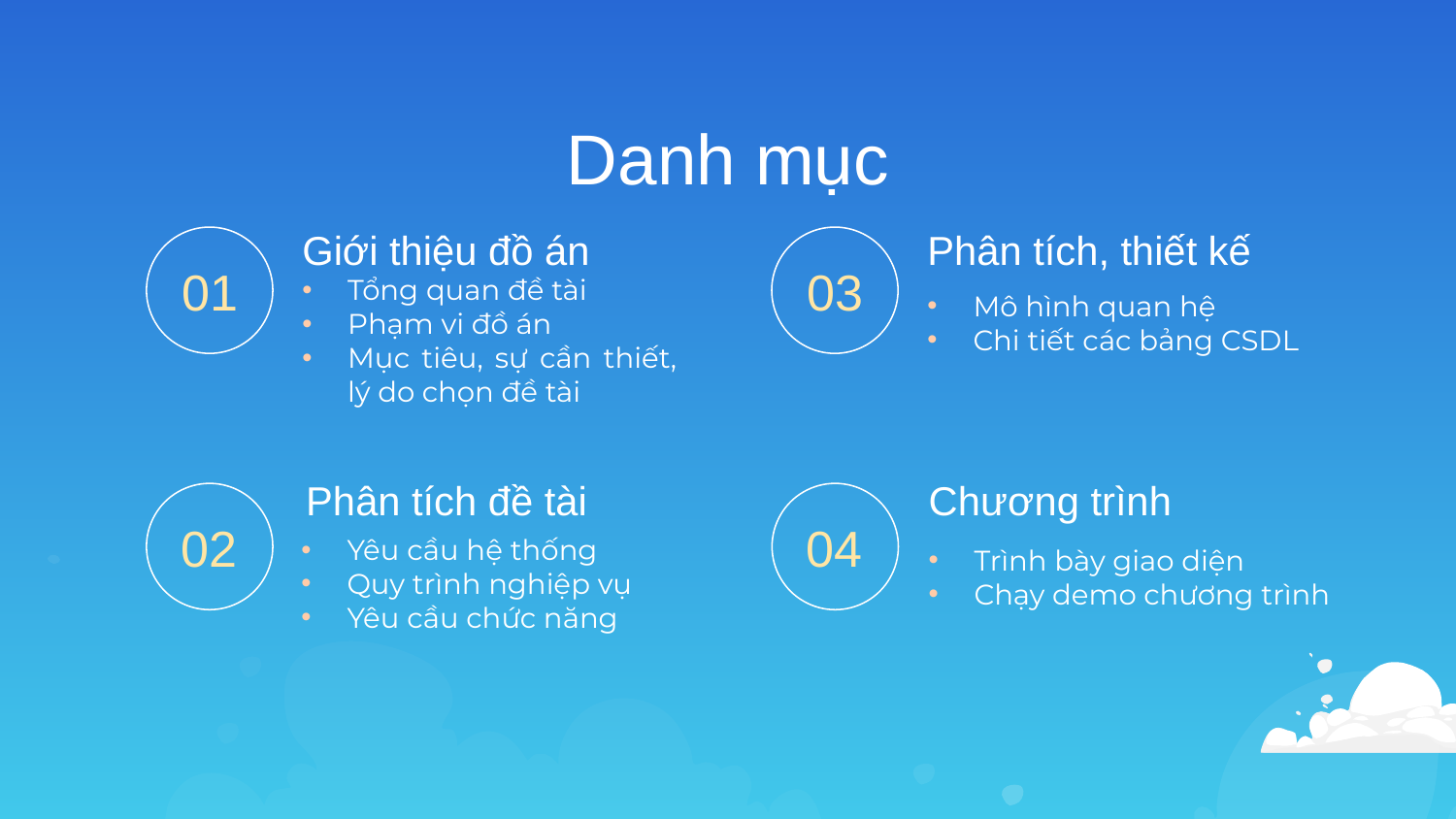

Danh mục
Giới thiệu đồ án
Phân tích, thiết kế

# 01
03
Tổng quan đề tài
Phạm vi đồ án
Mục tiêu, sự cần thiết, lý do chọn đề tài
Mô hình quan hệ
Chi tiết các bảng CSDL
Phân tích đề tài
Chương trình

02
04
Yêu cầu hệ thống
Quy trình nghiệp vụ
Yêu cầu chức năng
Trình bày giao diện
Chạy demo chương trình